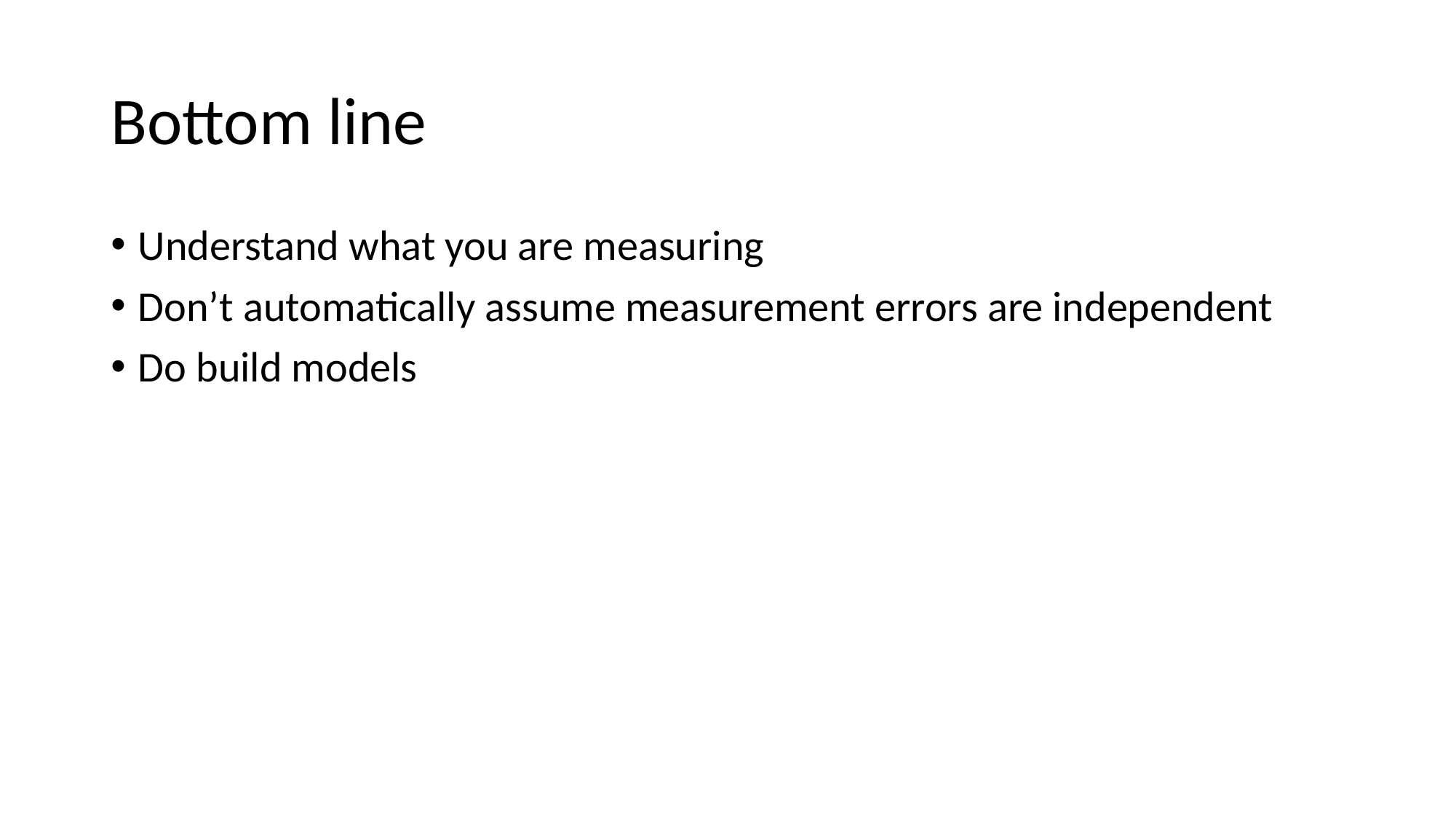

# Bottom line
Understand what you are measuring
Don’t automatically assume measurement errors are independent
Do build models